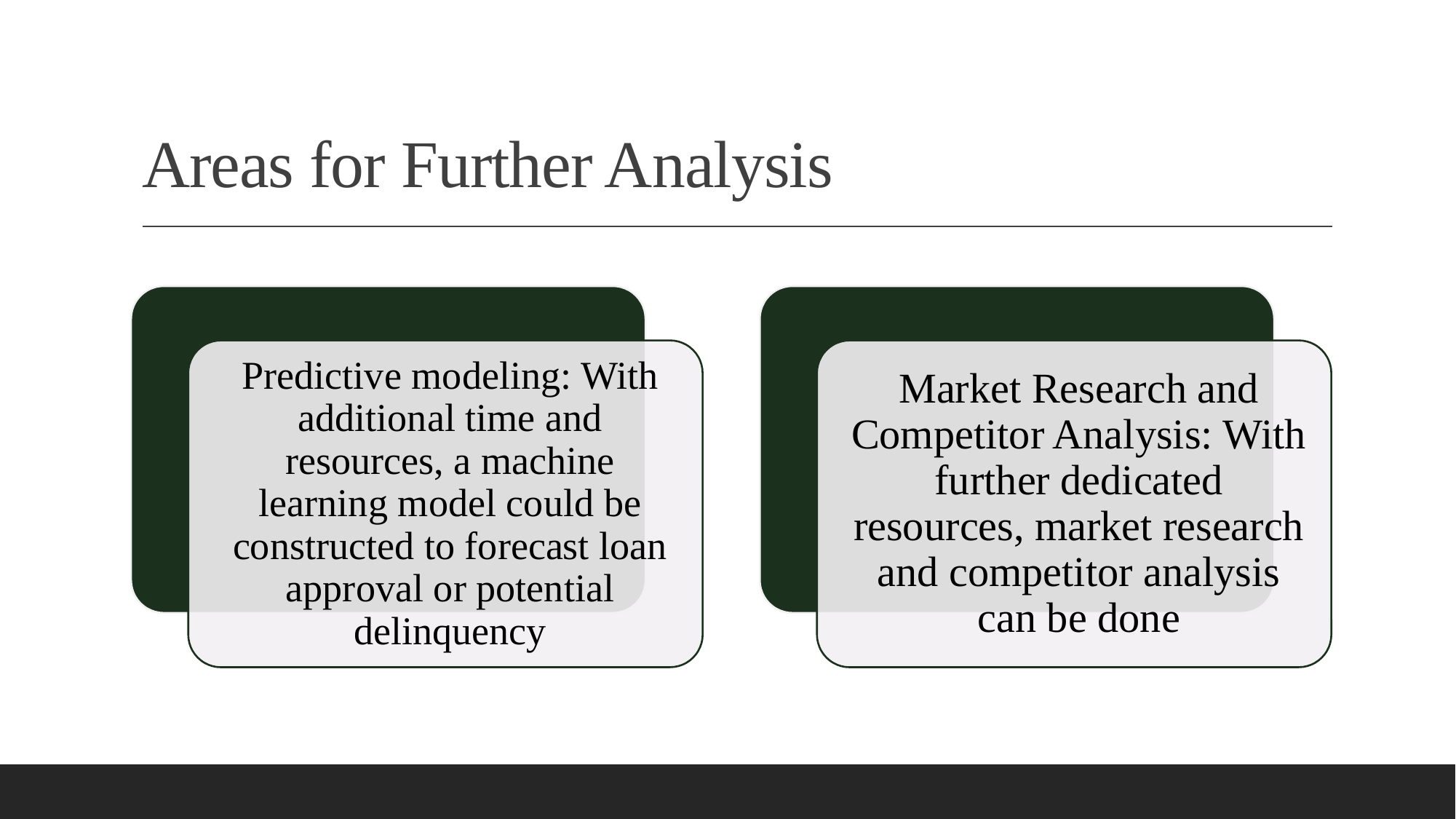

# Areas for Further Analysis
Predictive modeling: With additional time and resources, a machine learning model could be constructed to forecast loan approval or potential delinquency
Market Research and Competitor Analysis: With further dedicated resources, market research and competitor analysis can be done